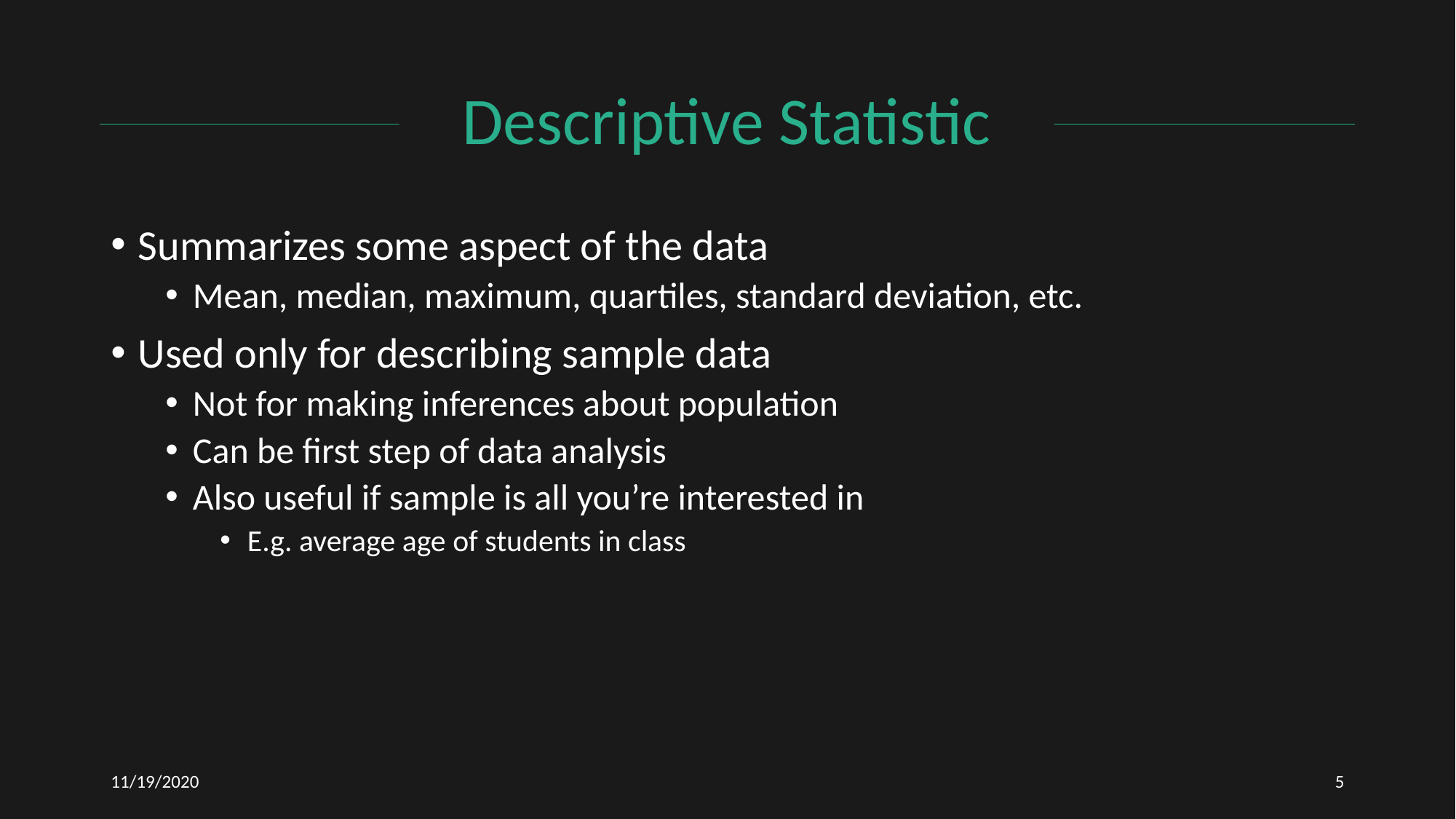

# Descriptive Statistic
Summarizes some aspect of the data
Mean, median, maximum, quartiles, standard deviation, etc.
Used only for describing sample data
Not for making inferences about population
Can be first step of data analysis
Also useful if sample is all you’re interested in
E.g. average age of students in class
11/19/2020
5